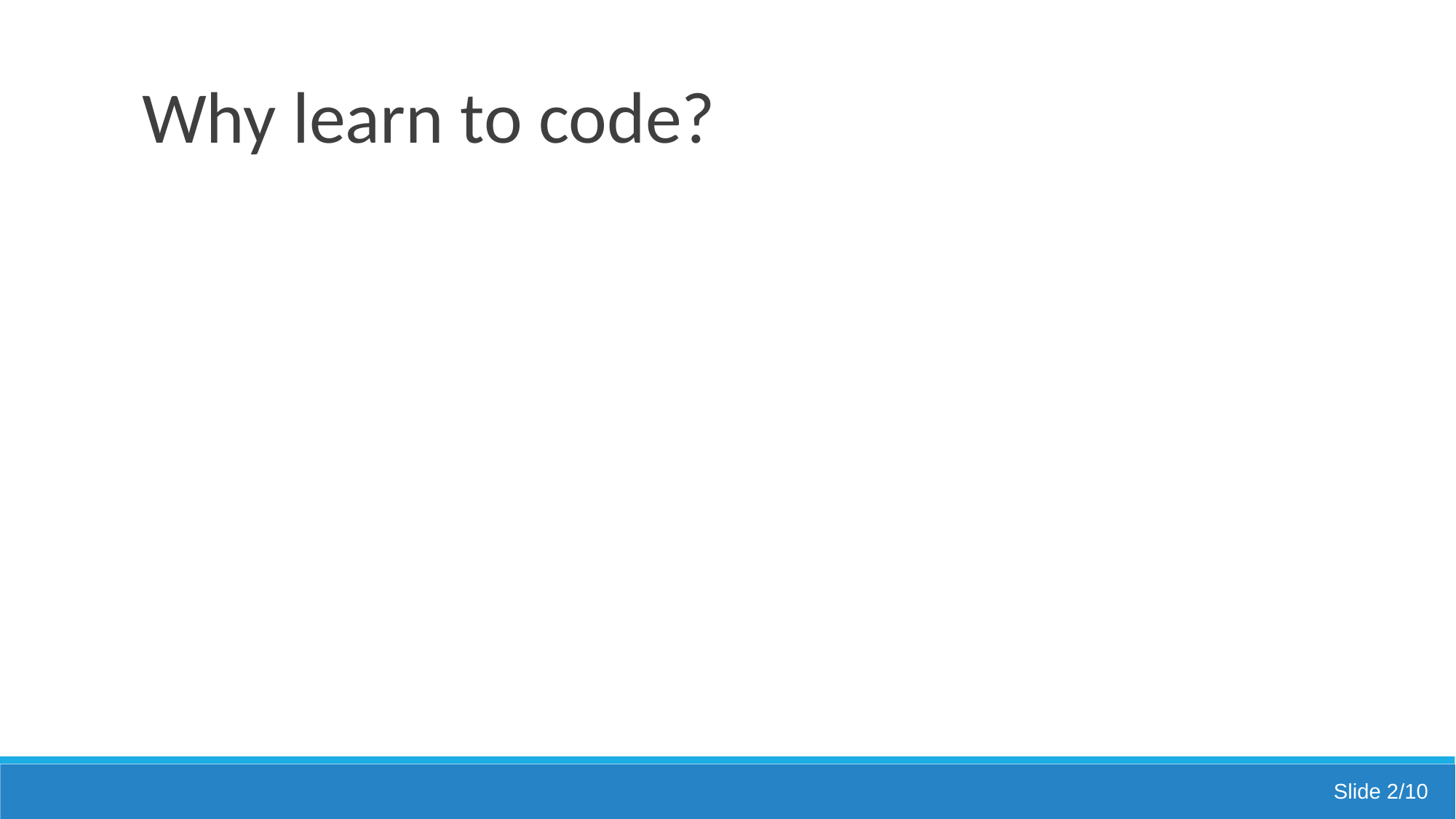

# Why learn to code?

Slide 2/10